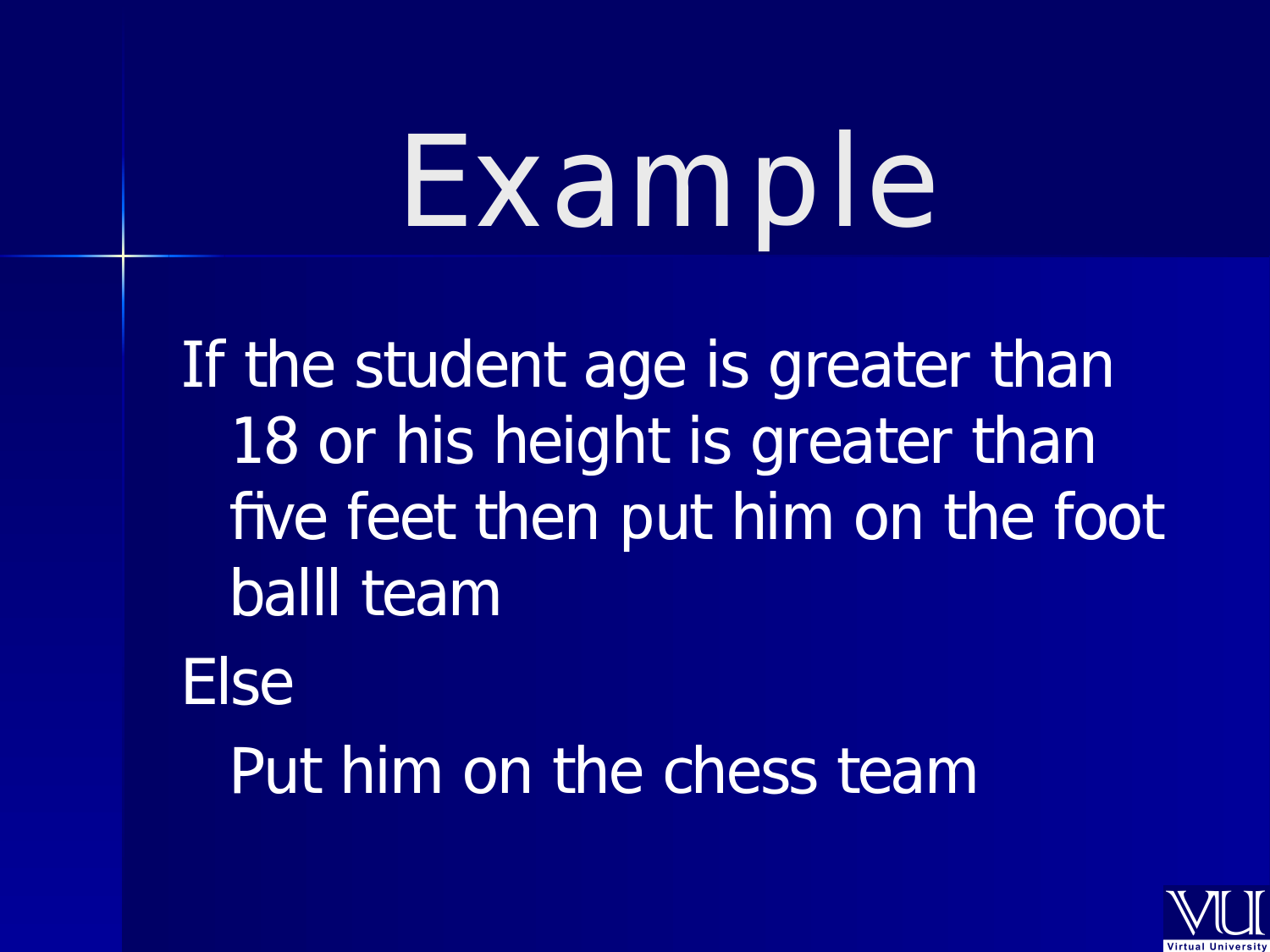

# Example
If the student age is greater than 18 or his height is greater than five feet then put him on the foot balll team
Else
	Put him on the chess team